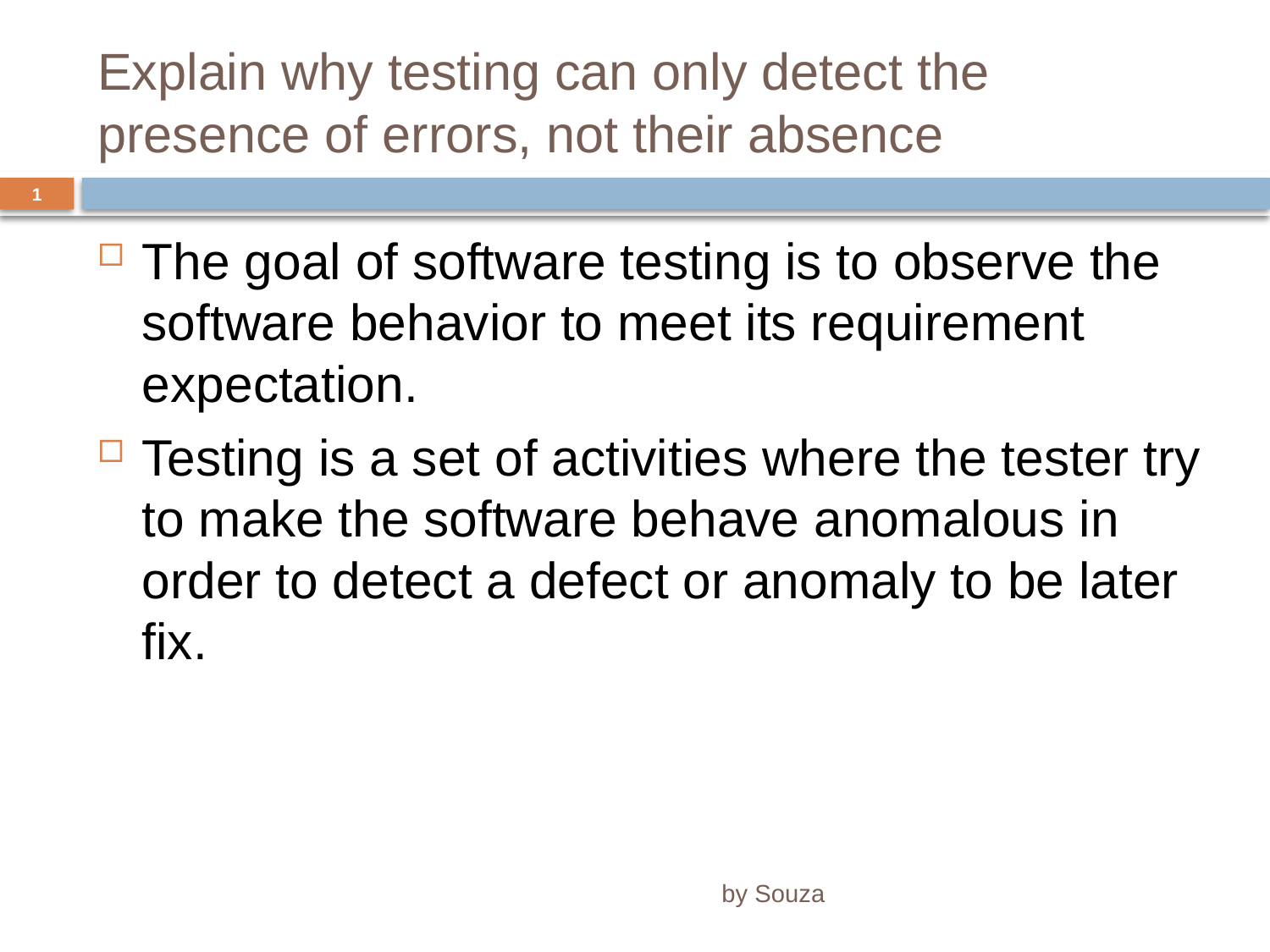

# Explain why testing can only detect the presence of errors, not their absence
1
The goal of software testing is to observe the software behavior to meet its requirement expectation.
Testing is a set of activities where the tester try to make the software behave anomalous in order to detect a defect or anomaly to be later fix.
by Souza